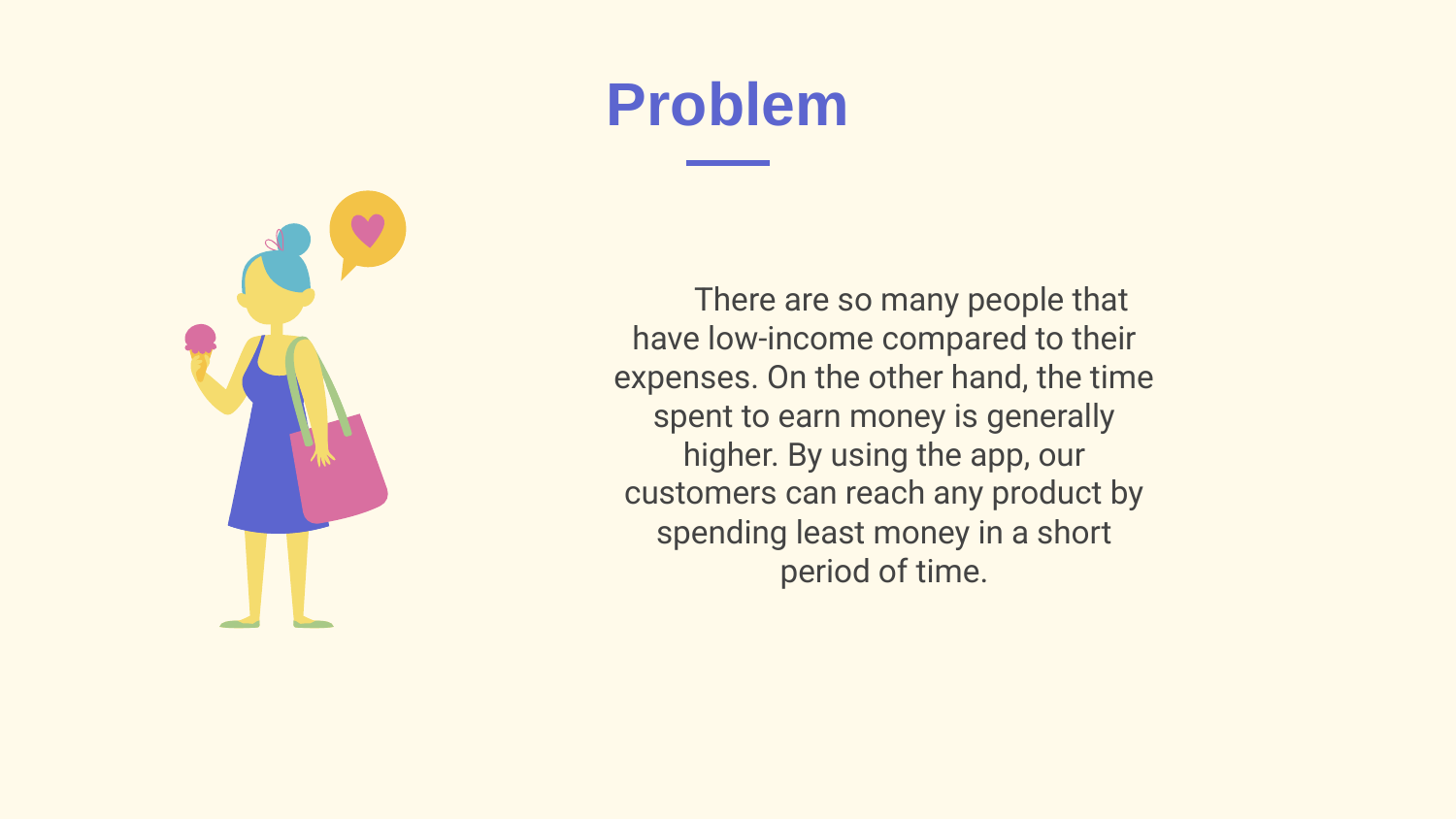

# Problem

There are so many people that have low-income compared to their expenses. On the other hand, the time spent to earn money is generally higher. By using the app, our customers can reach any product by spending least money in a short period of time.